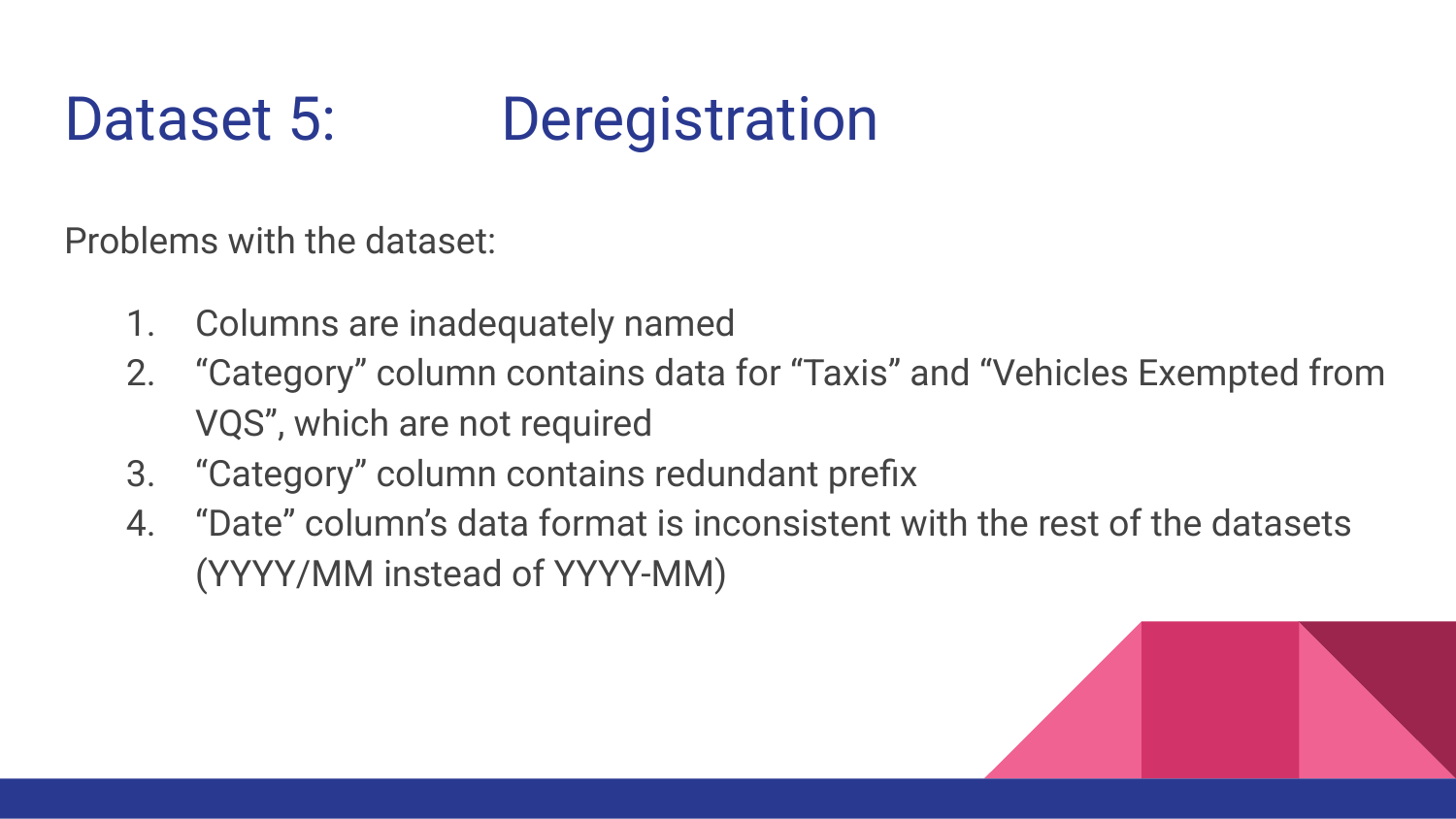

# Dataset 5:		Deregistration
Problems with the dataset:
Columns are inadequately named
“Category” column contains data for “Taxis” and “Vehicles Exempted from VQS”, which are not required
“Category” column contains redundant prefix
“Date” column’s data format is inconsistent with the rest of the datasets (YYYY/MM instead of YYYY-MM)